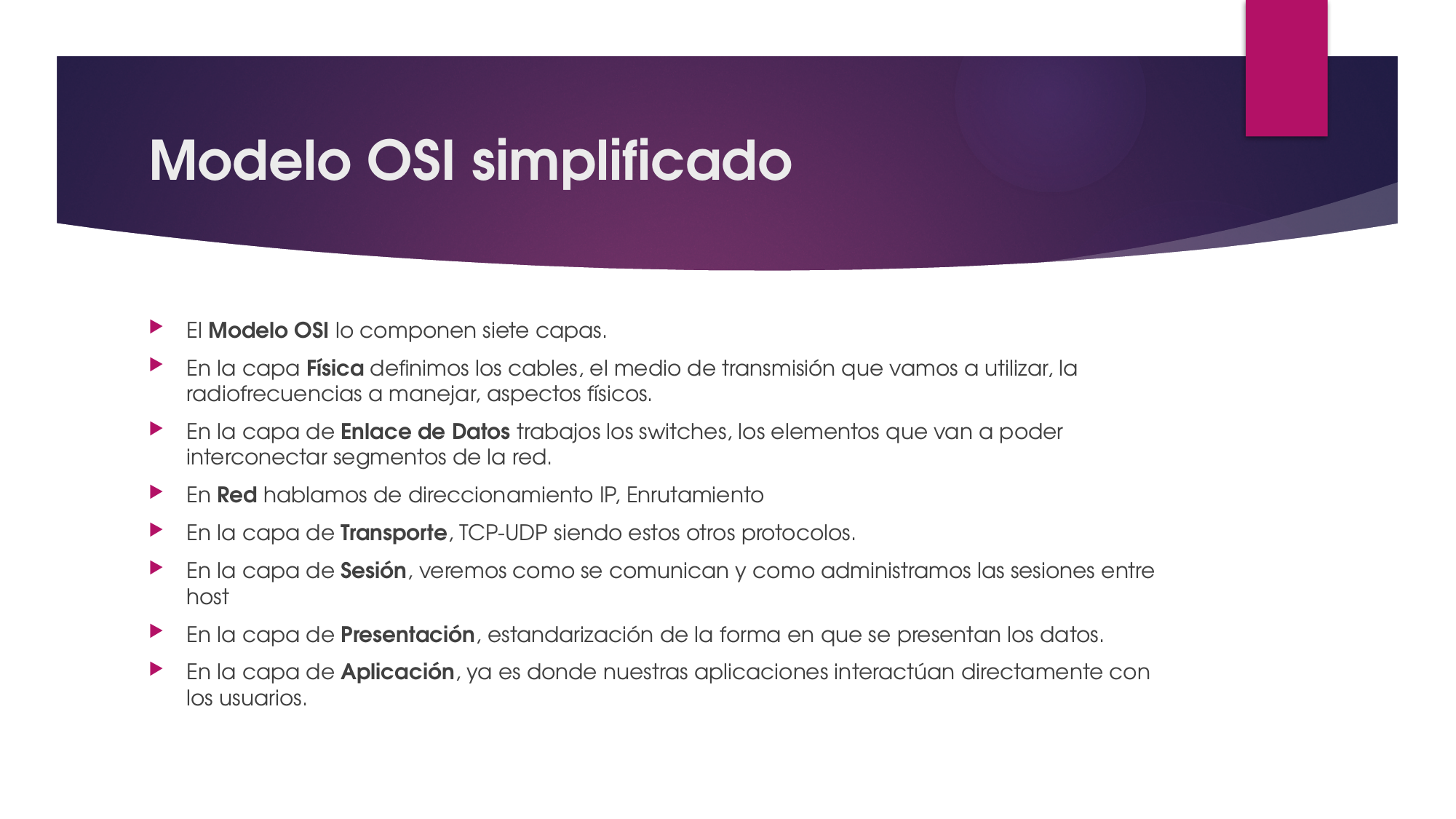

# Modelo OSI simplificado
El Modelo OSI lo componen siete capas.
En la capa Física definimos los cables, el medio de transmisión que vamos a utilizar, la radiofrecuencias a manejar, aspectos físicos.
En la capa de Enlace de Datos trabajos los switches, los elementos que van a poder interconectar segmentos de la red.
En Red hablamos de direccionamiento IP, Enrutamiento
En la capa de Transporte, TCP-UDP siendo estos otros protocolos.
En la capa de Sesión, veremos como se comunican y como administramos las sesiones entre host
En la capa de Presentación, estandarización de la forma en que se presentan los datos.
En la capa de Aplicación, ya es donde nuestras aplicaciones interactúan directamente con los usuarios.